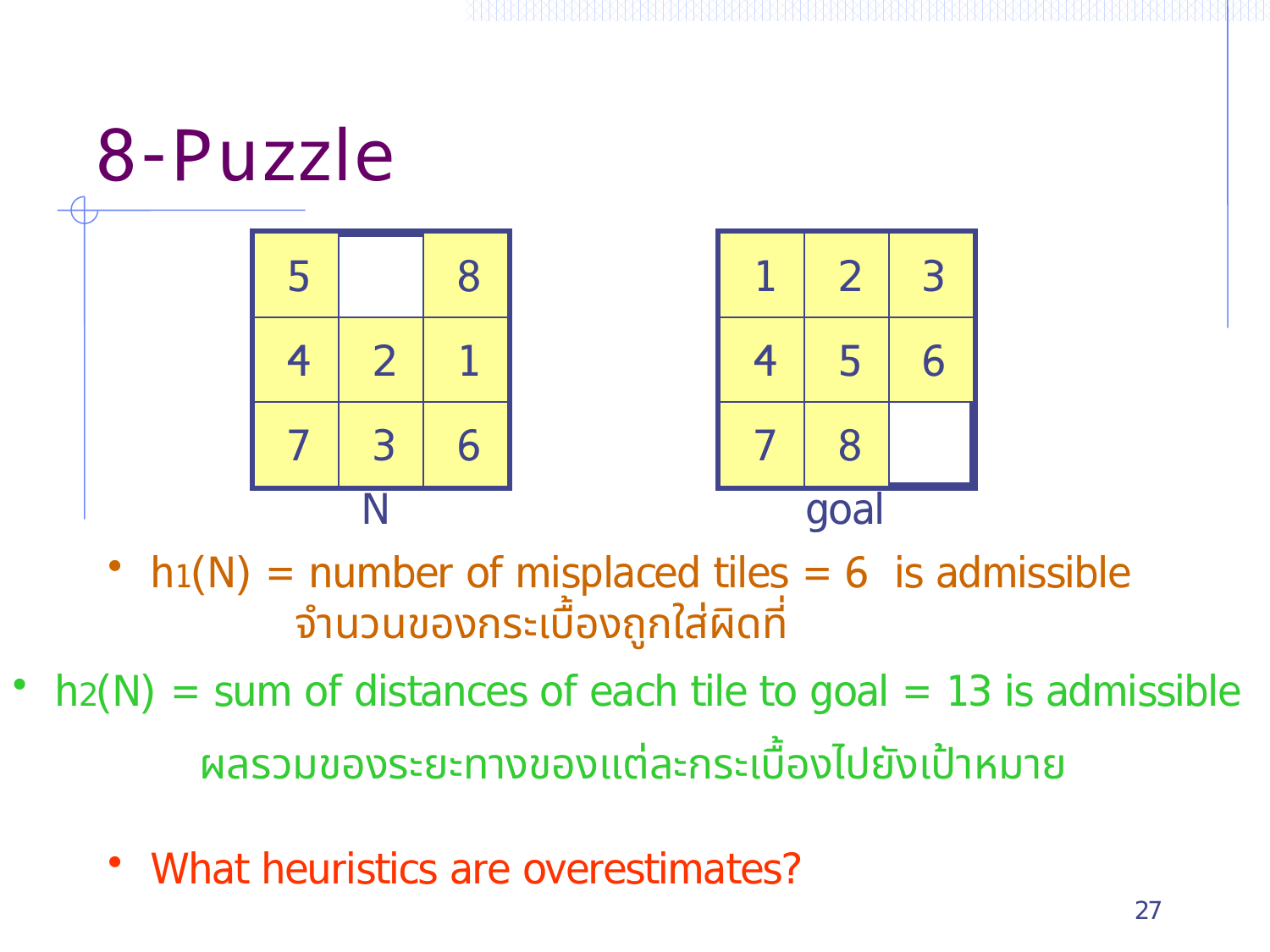

# 8-Puzzle

5
8

4
2
1

7
3
6

1
2
3

4
5
6

7
8
N
goal
 h1(N) = number of misplaced tiles = 6  is admissible
                 จำนวนของกระเบื้องถูกใส่ผิดที่
 h2(N) = sum of distances of each tile to goal = 13 is admissible
                 ผลรวมของระยะทางของแต่ละกระเบื้องไปยังเป้าหมาย
 What heuristics are overestimates?
27